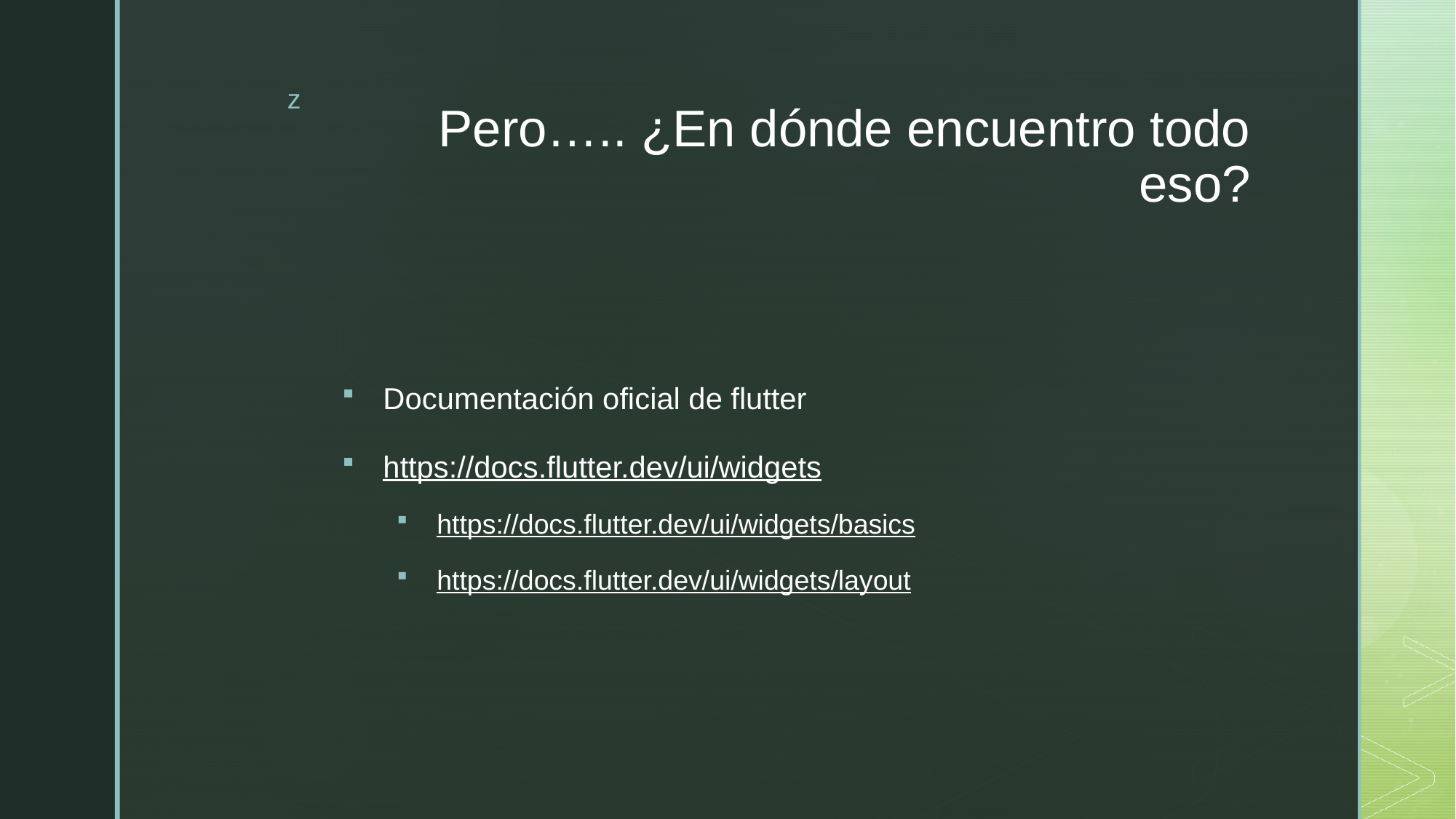

# Pero….. ¿En dónde encuentro todo eso?
Documentación oficial de flutter
https://docs.flutter.dev/ui/widgets
https://docs.flutter.dev/ui/widgets/basics
https://docs.flutter.dev/ui/widgets/layout